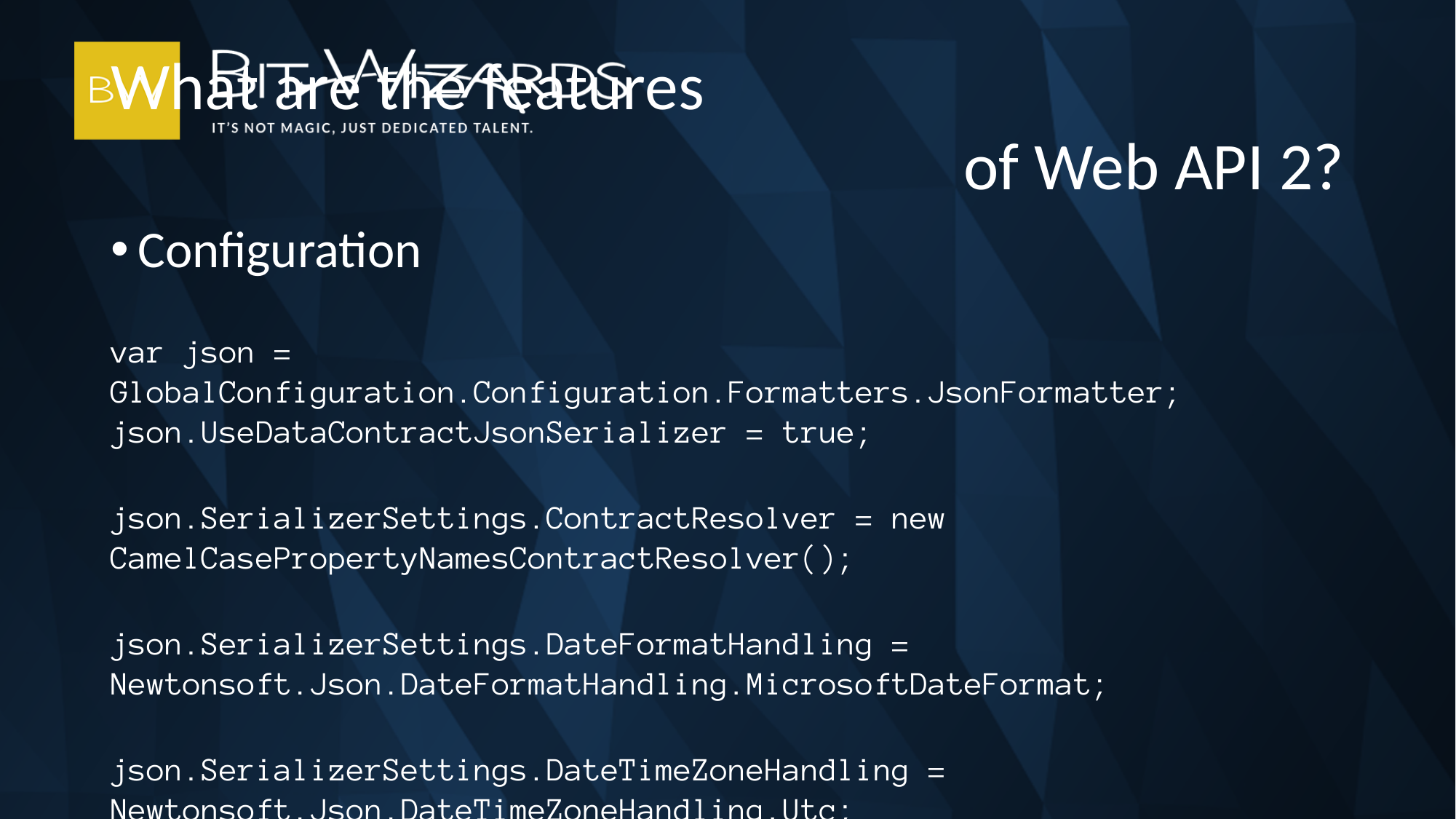

What are the features
of Web API 2?
Configuration

var json = GlobalConfiguration.Configuration.Formatters.JsonFormatter;
json.UseDataContractJsonSerializer = true;

json.SerializerSettings.ContractResolver = new CamelCasePropertyNamesContractResolver();

json.SerializerSettings.DateFormatHandling = 	Newtonsoft.Json.DateFormatHandling.MicrosoftDateFormat;

json.SerializerSettings.DateTimeZoneHandling = Newtonsoft.Json.DateTimeZoneHandling.Utc;

json.SerializerSettings.Formatting = Newtonsoft.Json.Formatting.Indented;